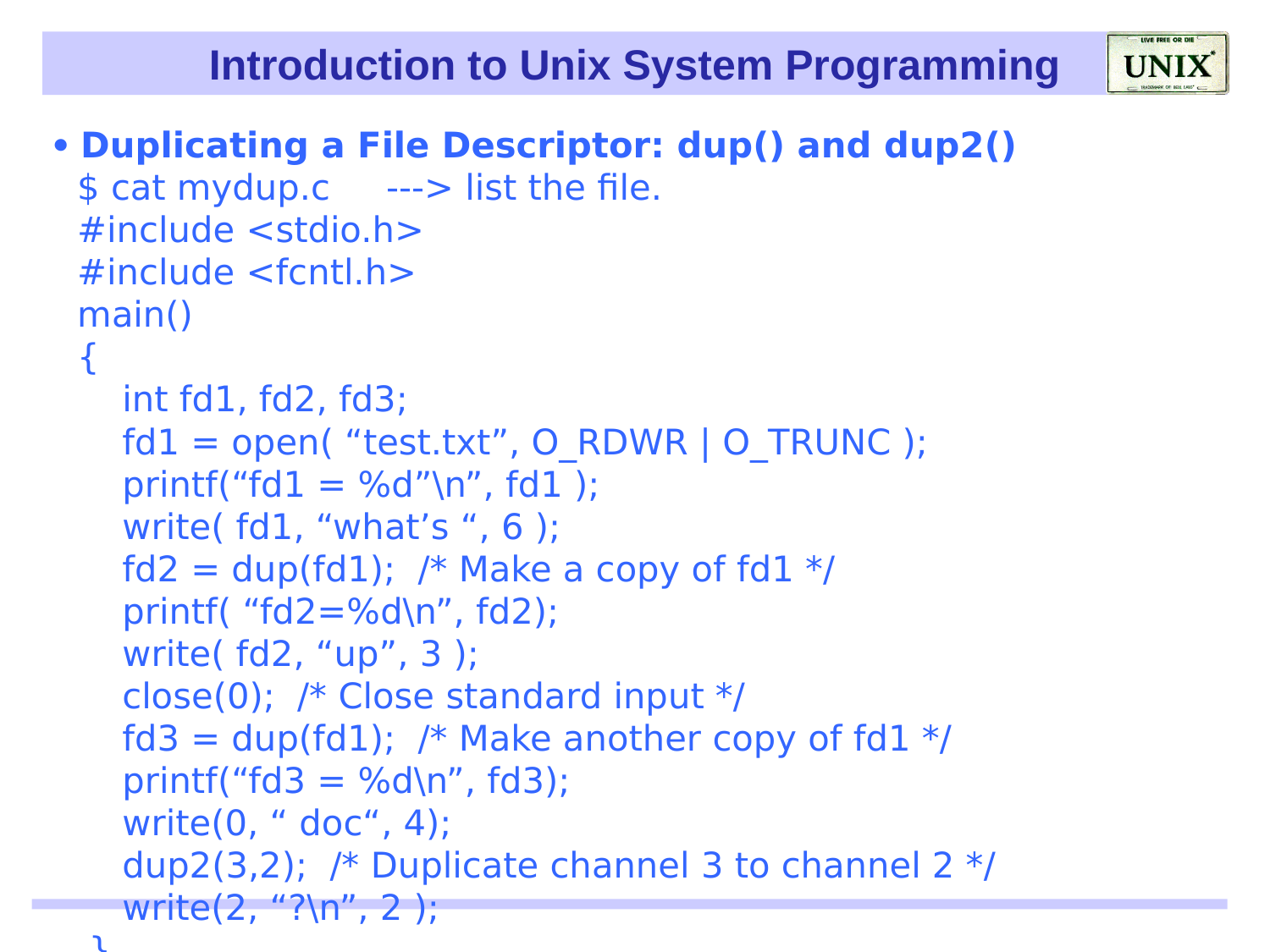

• Duplicating a File Descriptor: dup() and dup2()
  $ cat mydup.c     ---> list the file.
  #include <stdio.h>
  #include <fcntl.h>
  main()
  {
      int fd1, fd2, fd3;
      fd1 = open( “test.txt”, O_RDWR | O_TRUNC );
      printf(“fd1 = %d”\n”, fd1 );
      write( fd1, “what’s “, 6 );
      fd2 = dup(fd1);  /* Make a copy of fd1 */
      printf( “fd2=%d\n”, fd2);
      write( fd2, “up”, 3 );
      close(0);  /* Close standard input */
      fd3 = dup(fd1);  /* Make another copy of fd1 */
      printf(“fd3 = %d\n”, fd3);
      write(0, “ doc“, 4);
      dup2(3,2);  /* Duplicate channel 3 to channel 2 */
      write(2, “?\n”, 2 );
   }